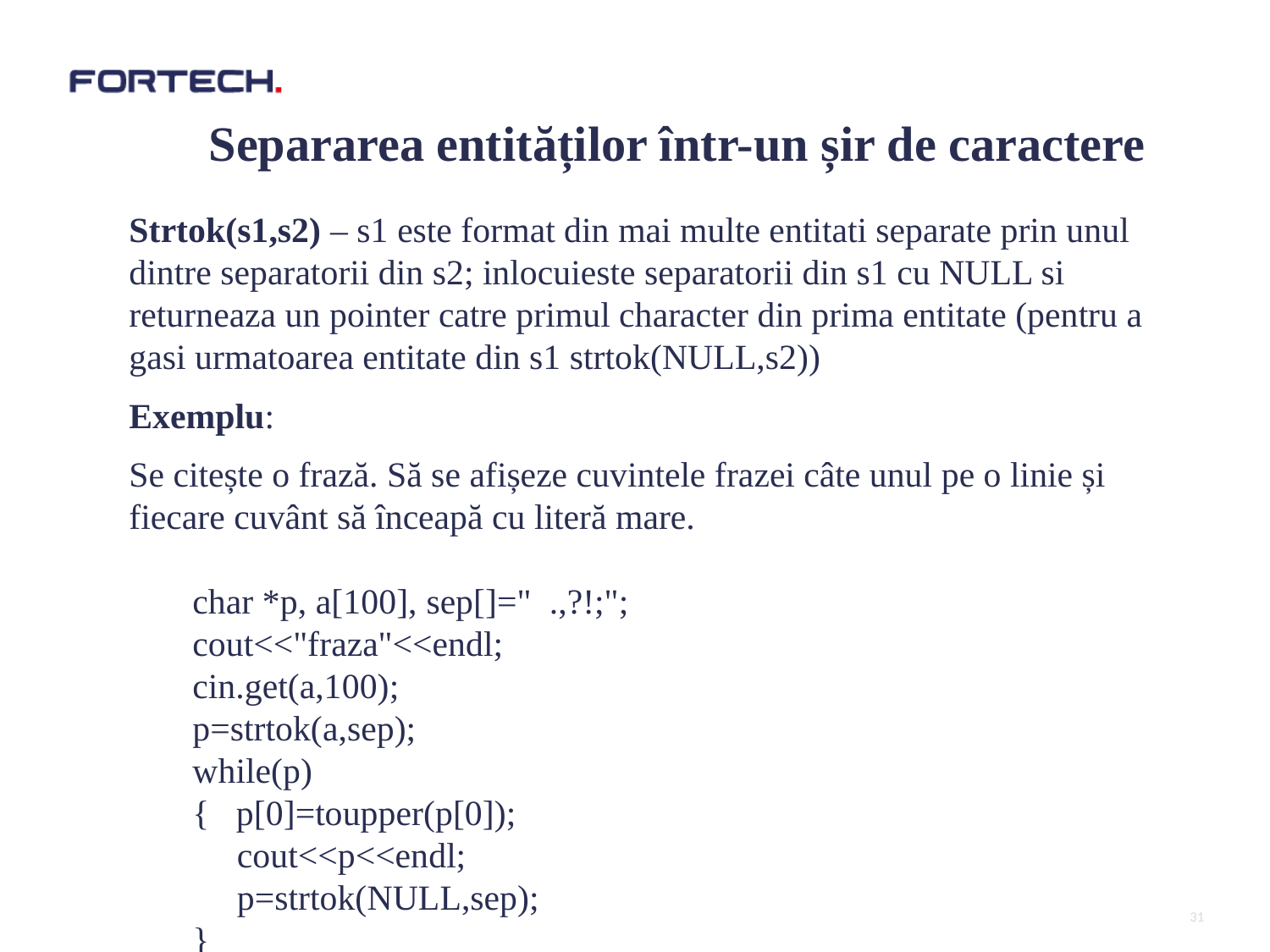

#
Separarea entităților într-un șir de caractere

Strtok(s1,s2) – s1 este format din mai multe entitati separate prin unul dintre separatorii din s2; inlocuieste separatorii din s1 cu NULL si returneaza un pointer catre primul character din prima entitate (pentru a gasi urmatoarea entitate din s1 strtok(NULL,s2))
Exemplu:
Se citește o frază. Să se afișeze cuvintele frazei câte unul pe o linie și fiecare cuvânt să înceapă cu literă mare.

	char *p, a[100], sep[]="  .,?!;";
  	cout<<"fraza"<<endl;
  	cin.get(a,100);
 	p=strtok(a,sep);
  	while(p)
	{   p[0]=toupper(p[0]);
	     cout<<p<<endl;
	     p=strtok(NULL,sep);
           	}

31